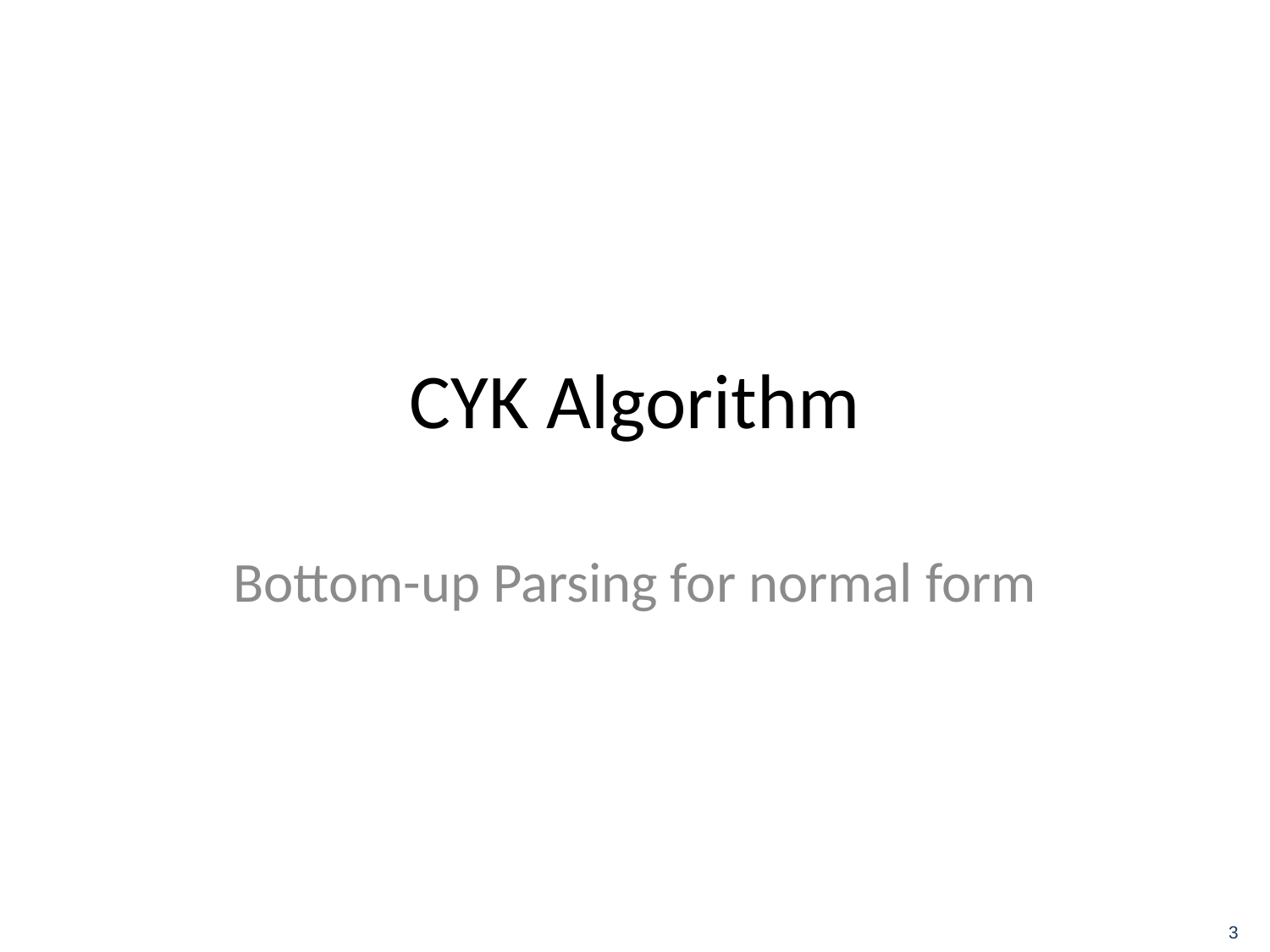

# CYK Algorithm
Bottom-up Parsing for normal form
3